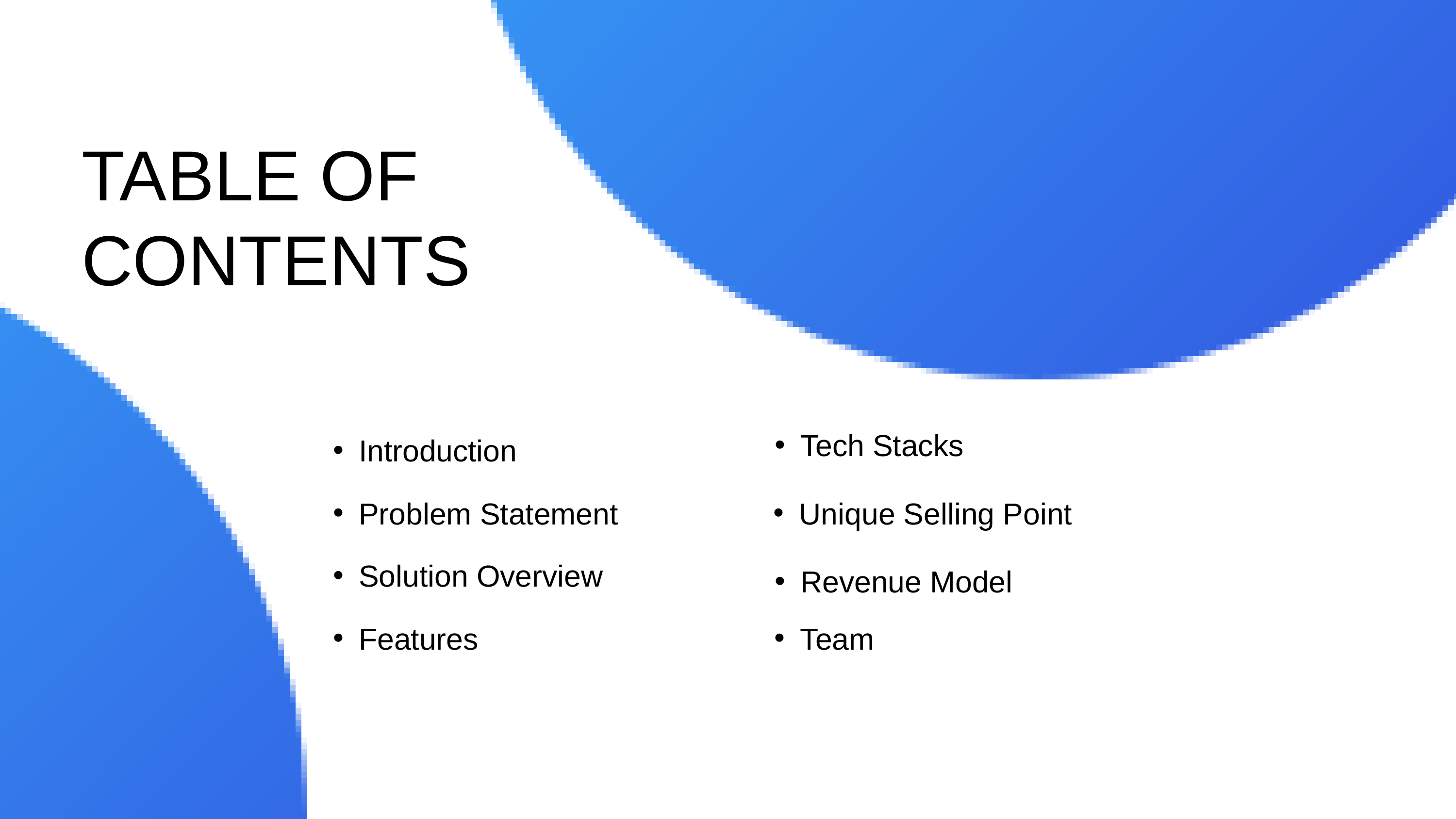

TABLE OF CONTENTS

Tech Stacks
Introduction
Problem Statement
Unique Selling Point
Solution Overview
Revenue Model
Features
Team